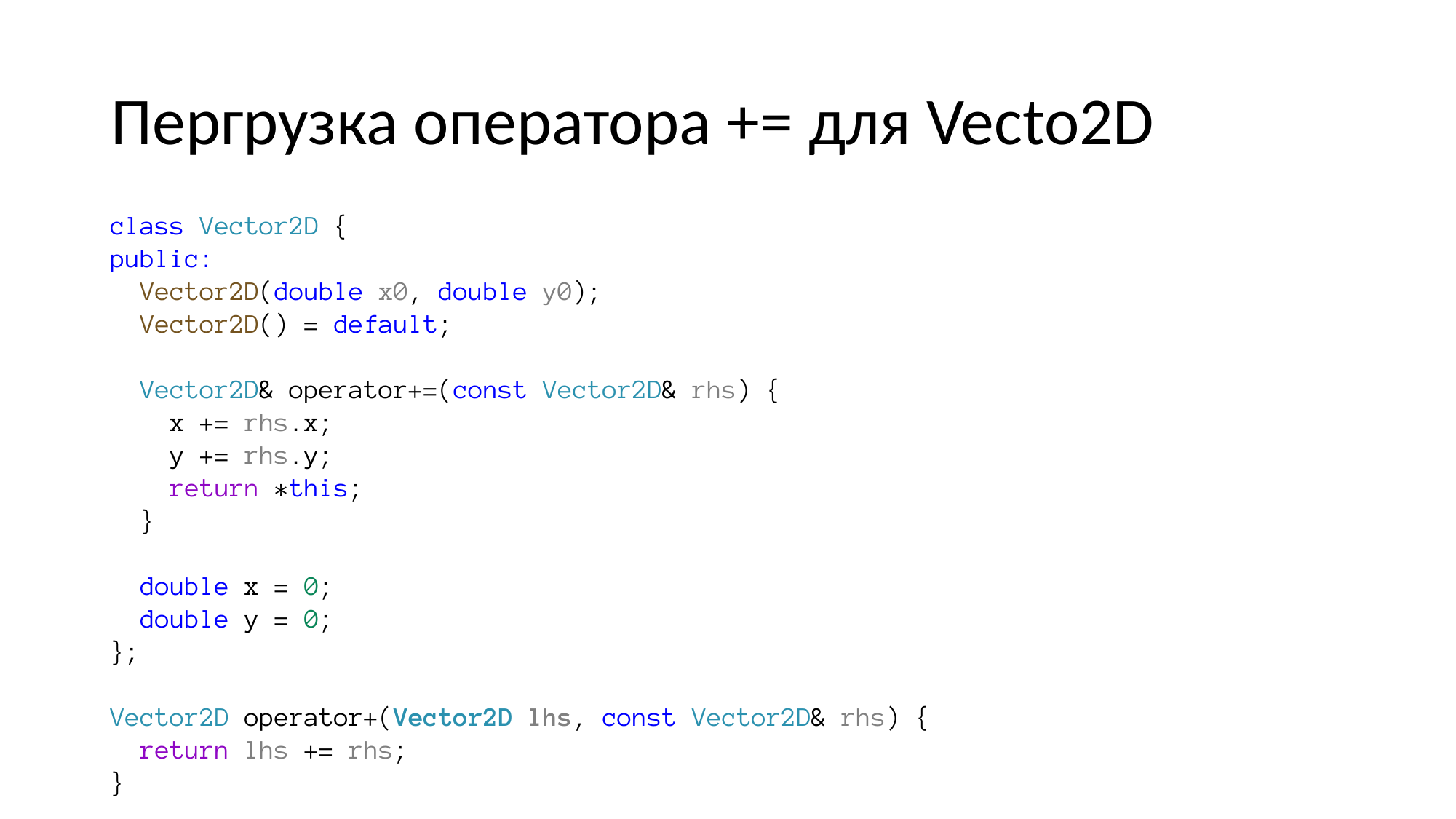

# Пергрузка оператора += для Vecto2D
class Vector2D {
public:
  Vector2D(double x0, double y0);
  Vector2D() = default;
  Vector2D& operator+=(const Vector2D& rhs) {
    x += rhs.x;
    y += rhs.y;
    return *this;
  }
  double x = 0;
  double y = 0;
};

Vector2D operator+(Vector2D lhs, const Vector2D& rhs) {
  return lhs += rhs;
}